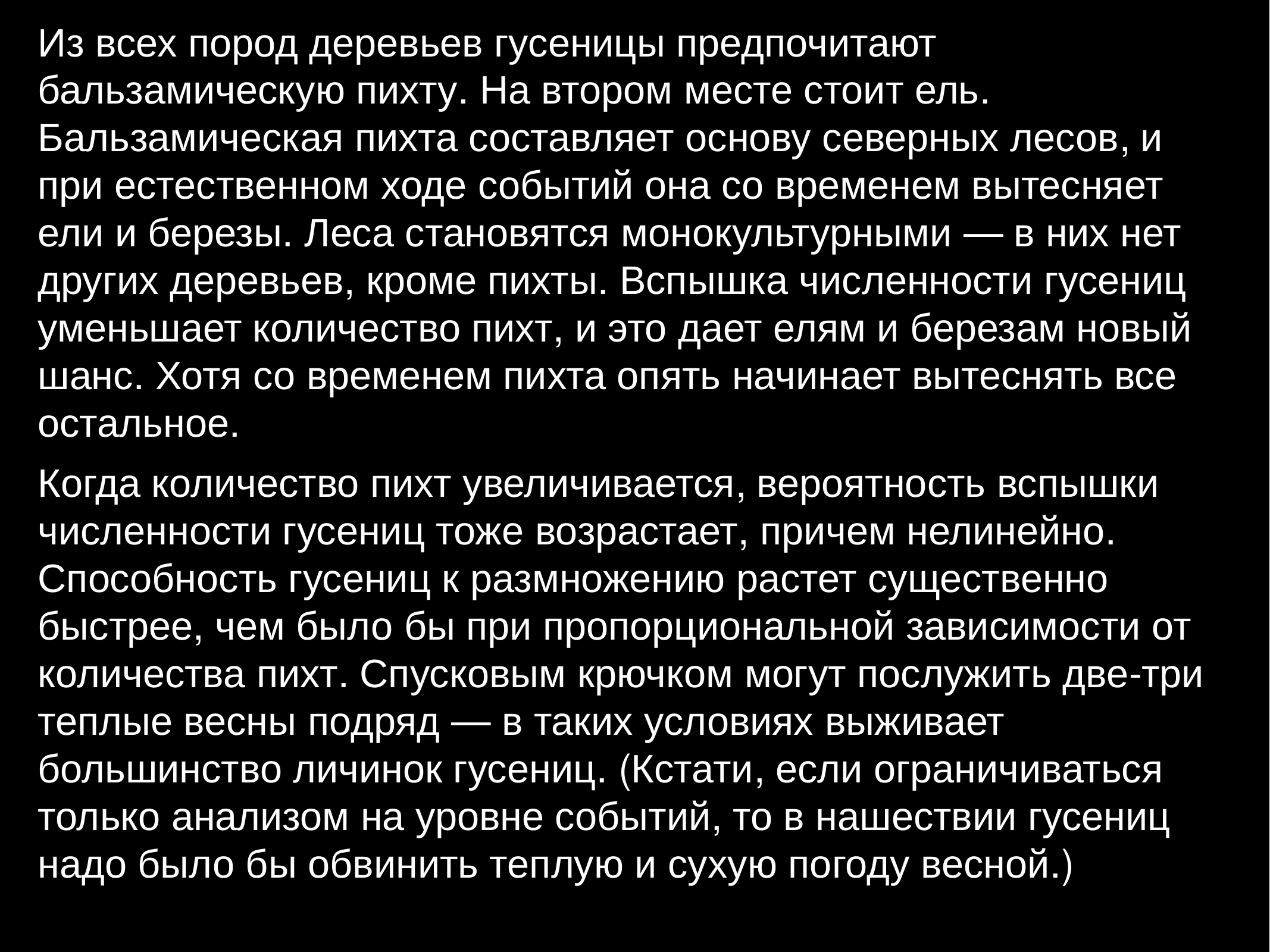

14
Из всех пород деревьев гусеницы предпочитают бальзамическую пихту. На втором месте стоит ель. Бальзамическая пихта составляет основу северных лесов, и при естественном ходе событий она со временем вытесняет ели и березы. Леса становятся монокультурными — в них нет других деревьев, кроме пихты. Вспышка численности гусениц уменьшает количество пихт, и это дает елям и березам новый шанс. Хотя со временем пихта опять начинает вытеснять все остальное.
Когда количество пихт увеличивается, вероятность вспышки численности гусениц тоже возрастает, причем нелинейно. Способность гусениц к размножению растет существенно быстрее, чем было бы при пропорциональной зависимости от количества пихт. Спусковым крючком могут послужить две-три теплые весны подряд — в таких условиях выживает большинство личинок гусениц. (Кстати, если ограничиваться только анализом на уровне событий, то в нашествии гусениц надо было бы обвинить теплую и сухую погоду весной.)